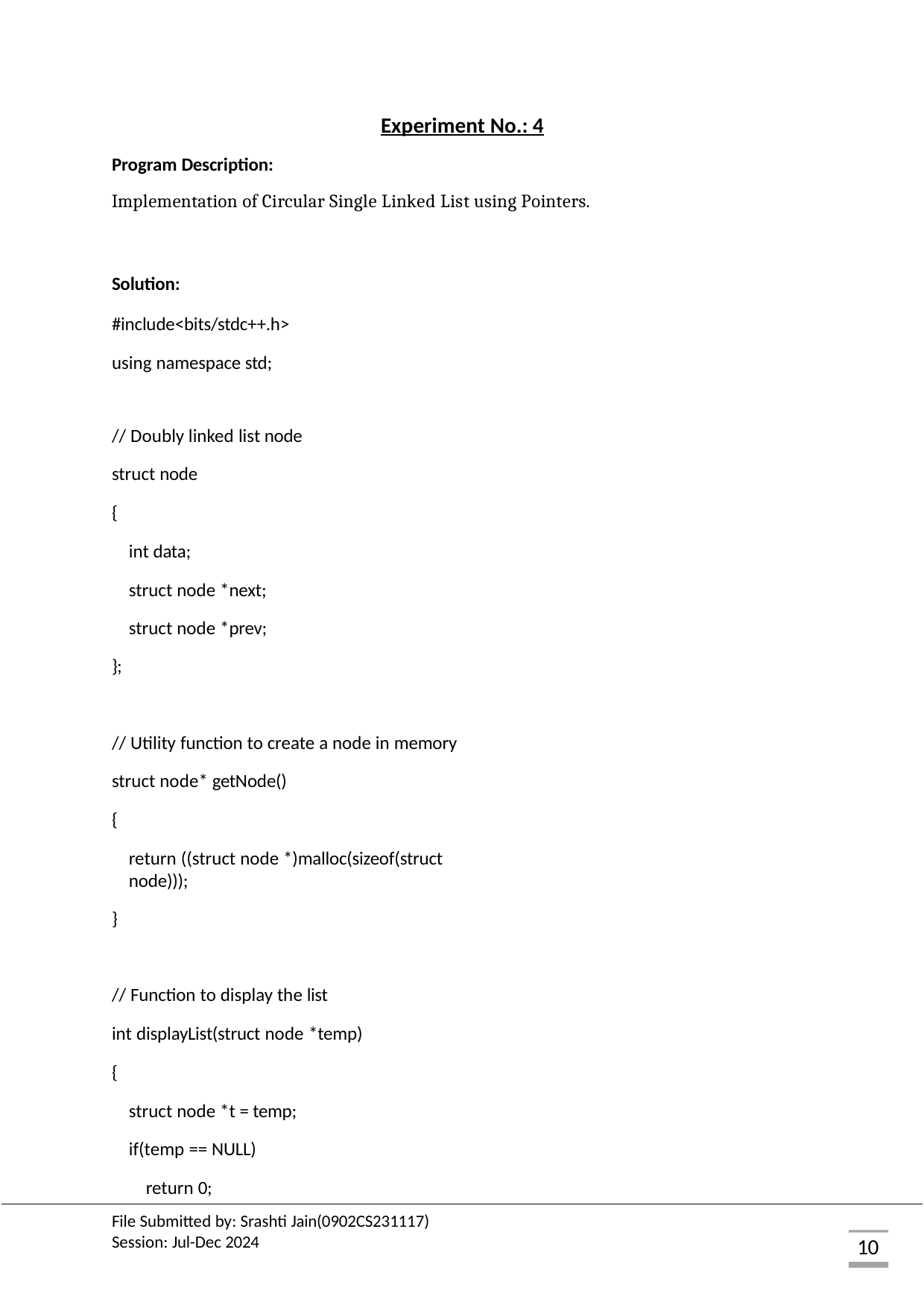

Experiment No.: 4
Program Description:
Implementation of Circular Single Linked List using Pointers.
Solution:
#include<bits/stdc++.h> using namespace std;

// Doubly linked list node struct node
{
int data;
struct node *next; struct node *prev;
};

// Utility function to create a node in memory struct node* getNode()
{
return ((struct node *)malloc(sizeof(struct node)));
}

// Function to display the list
int displayList(struct node *temp)
{
struct node *t = temp; if(temp == NULL)
return 0;
File Submitted by: Srashti Jain(0902CS231117) Session: Jul-Dec 2024
10